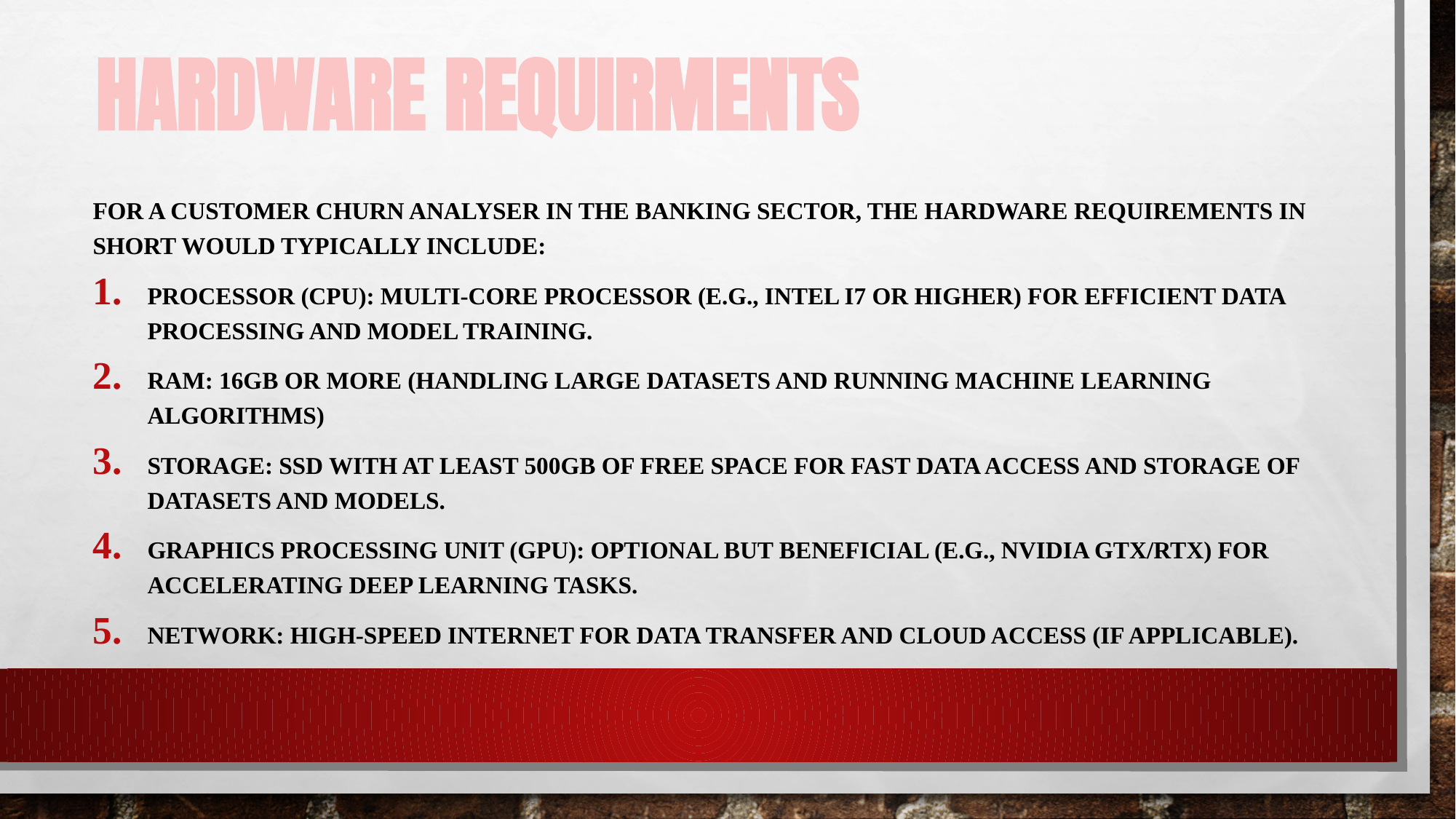

HARDWARE REQUIRMENTS
For a customer churn analyser in the banking sector, the hardware requirements in short would typically include:
Processor (CPU): Multi-core processor (e.g., Intel i7 or higher) for efficient data processing and model training.
RAM: 16GB or more (handling large datasets and running machine learning algorithms)
Storage: SSD with at least 500GB of free space for fast data access and storage of datasets and models.
Graphics Processing Unit (GPU): Optional but beneficial (e.g., NVIDIA GTX/RTX) for accelerating deep learning tasks.
Network: High-speed internet for data transfer and cloud access (if applicable).